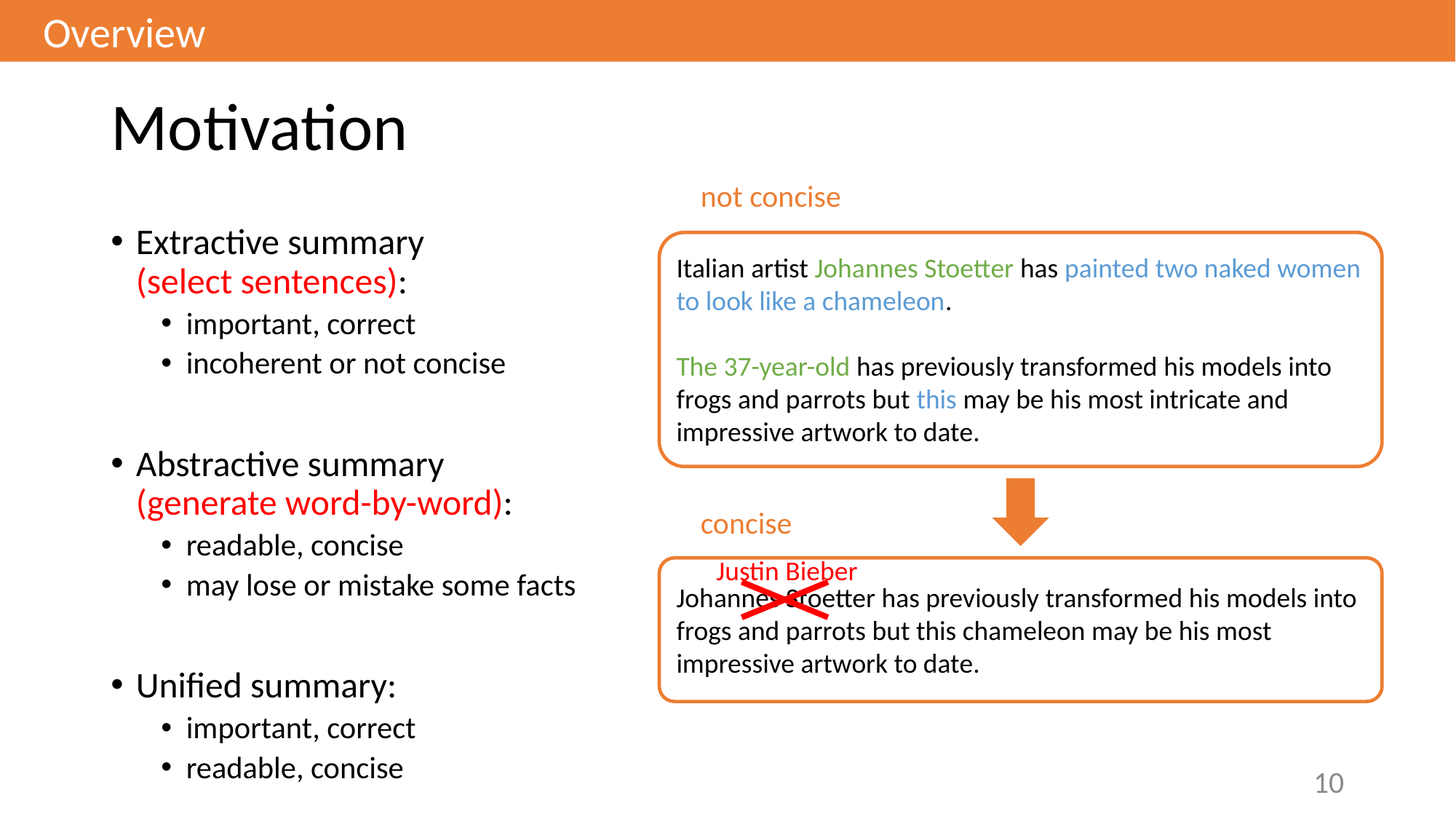

Overview
Motivation
not concise
Extractive summary
(select sentences):
important, correct
incoherent or not concise

Abstractive summary
(generate word-by-word):
readable, concise
may lose or mistake some facts

Unified summary:
important, correct
readable, concise

Italian artist Johannes Stoetter has painted two naked women to look like a chameleon.

The 37-year-old has previously transformed his models into frogs and parrots but this may be his most intricate and impressive artwork to date.

concise
Justin Bieber

Johannes Stoetter has previously transformed his models into frogs and parrots but this chameleon may be his most impressive artwork to date.
10